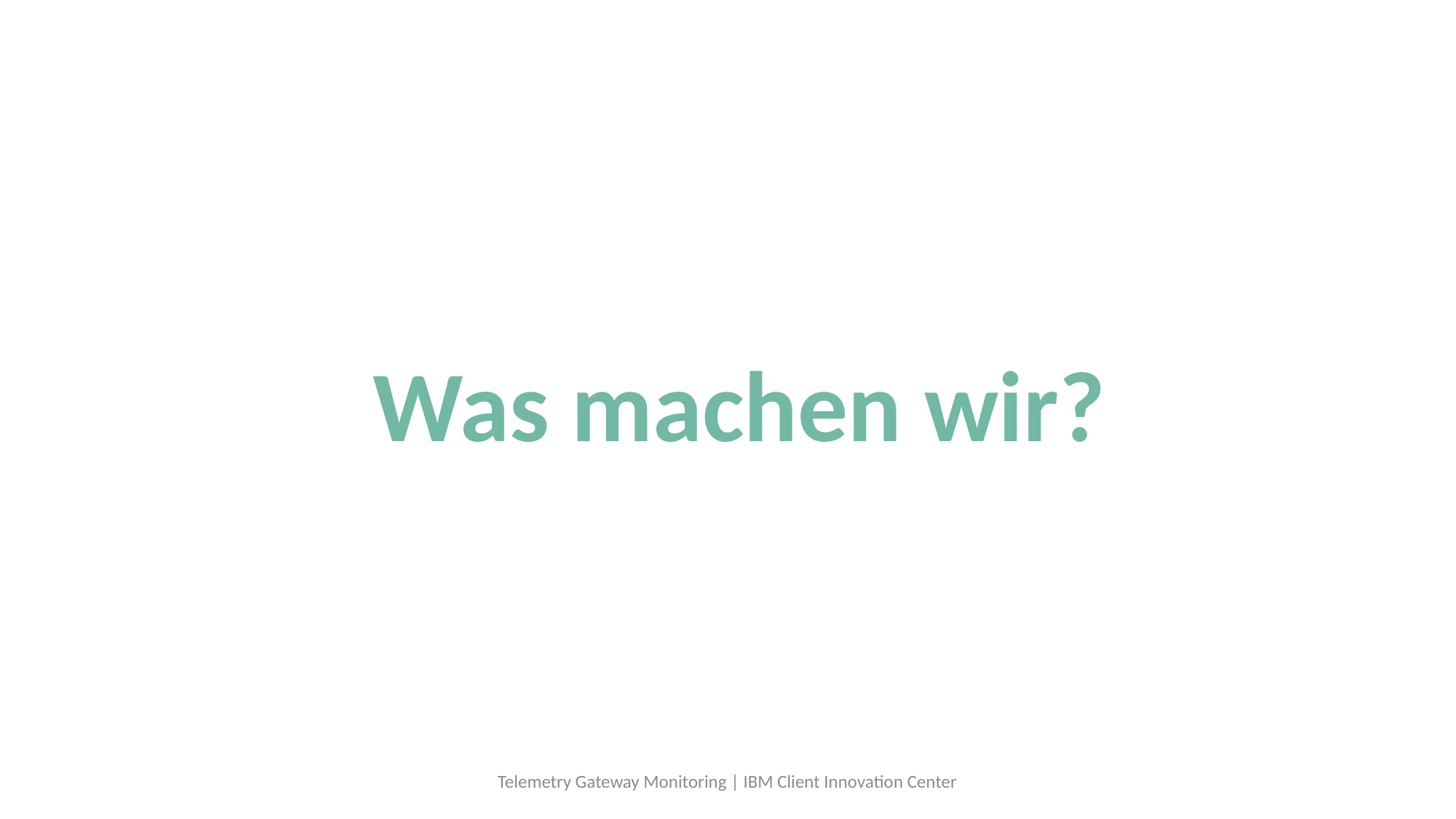

# Was machen wir?
Telemetry Gateway Monitoring | IBM Client Innovation Center